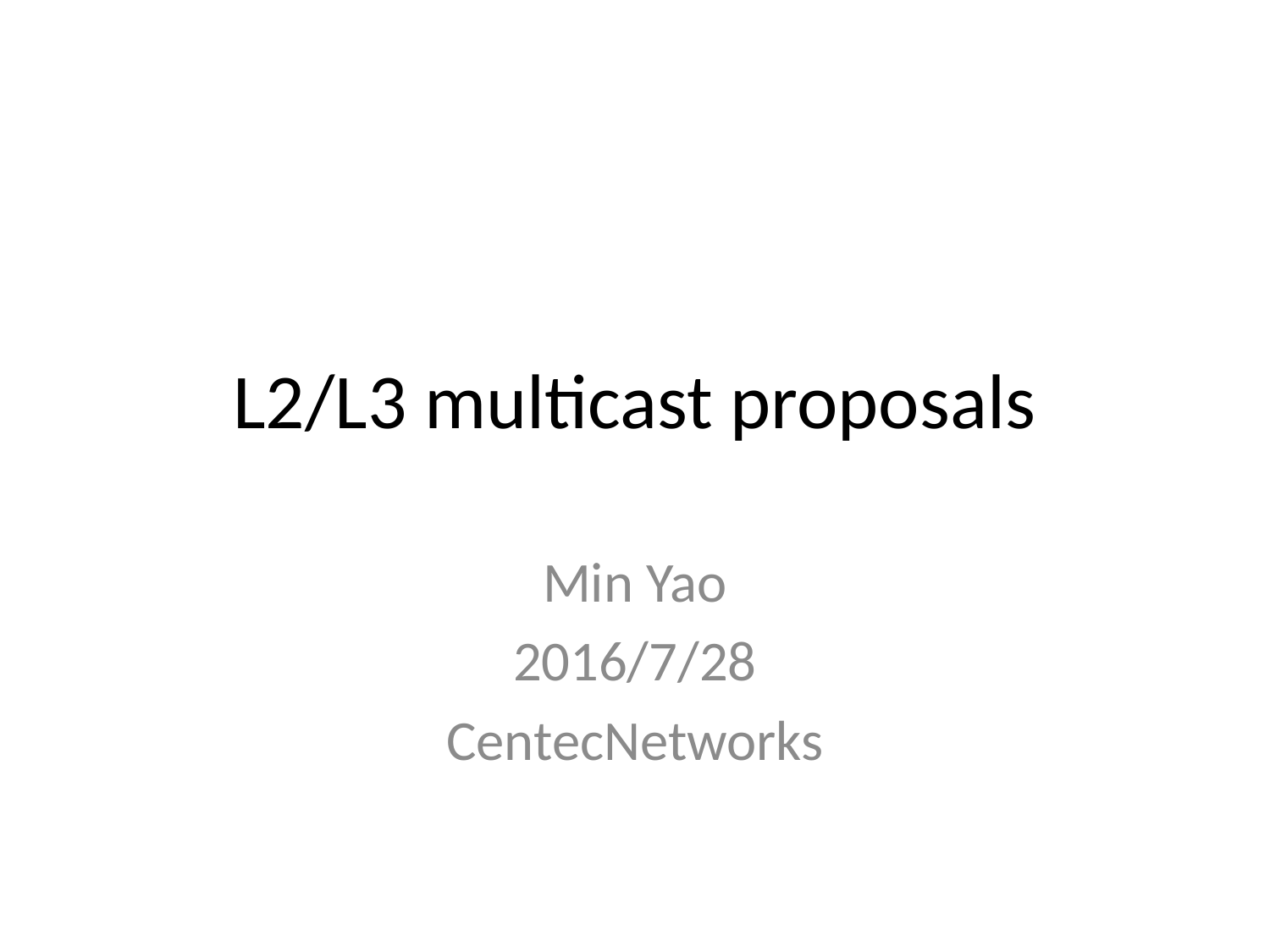

# L2/L3 multicast proposals
Min Yao
2016/7/28
CentecNetworks